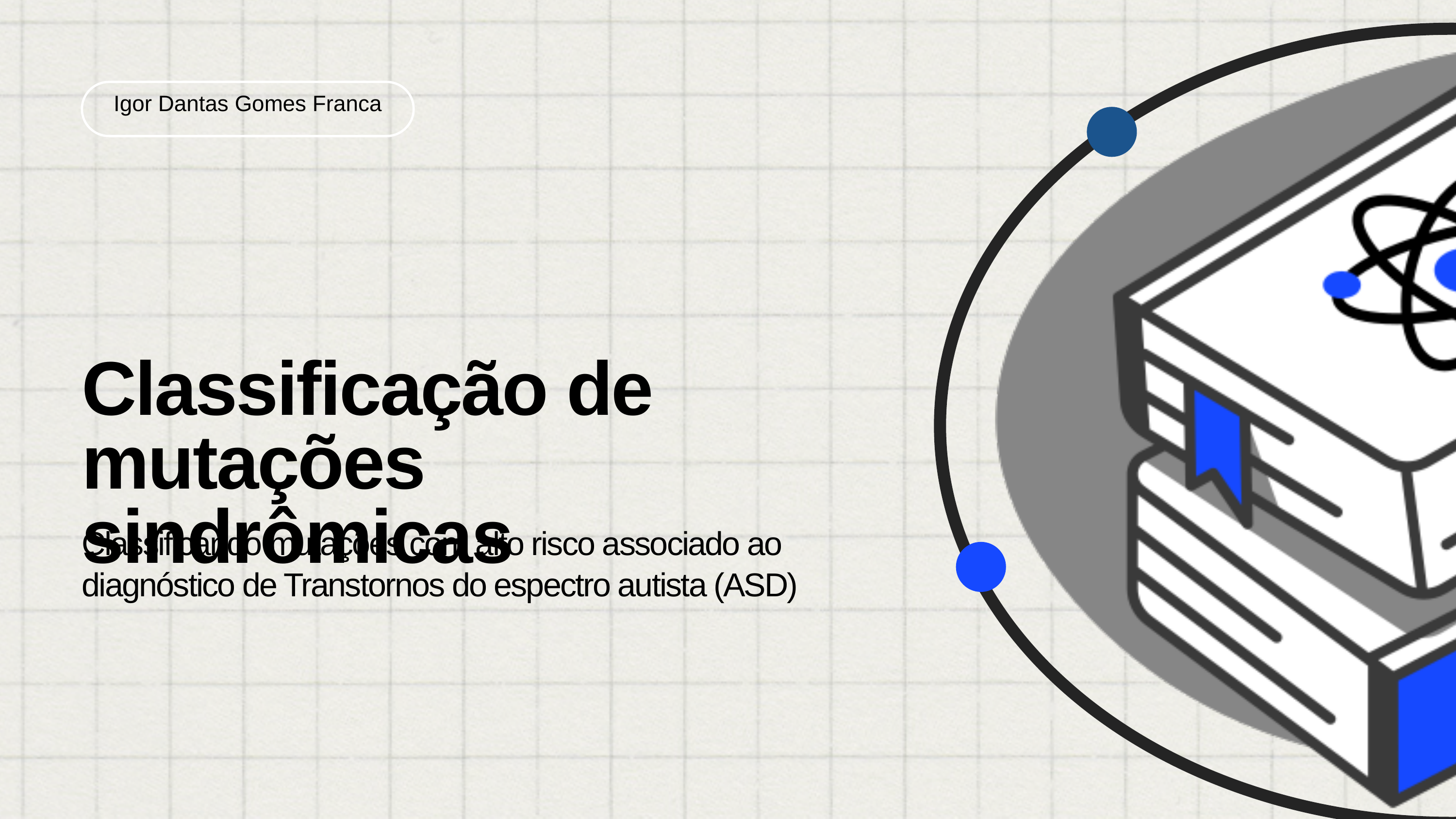

Igor Dantas Gomes Franca

Classificação de mutações sindrômicas
Classificando mutações com alto risco associado ao diagnóstico de Transtornos do espectro autista (ASD)